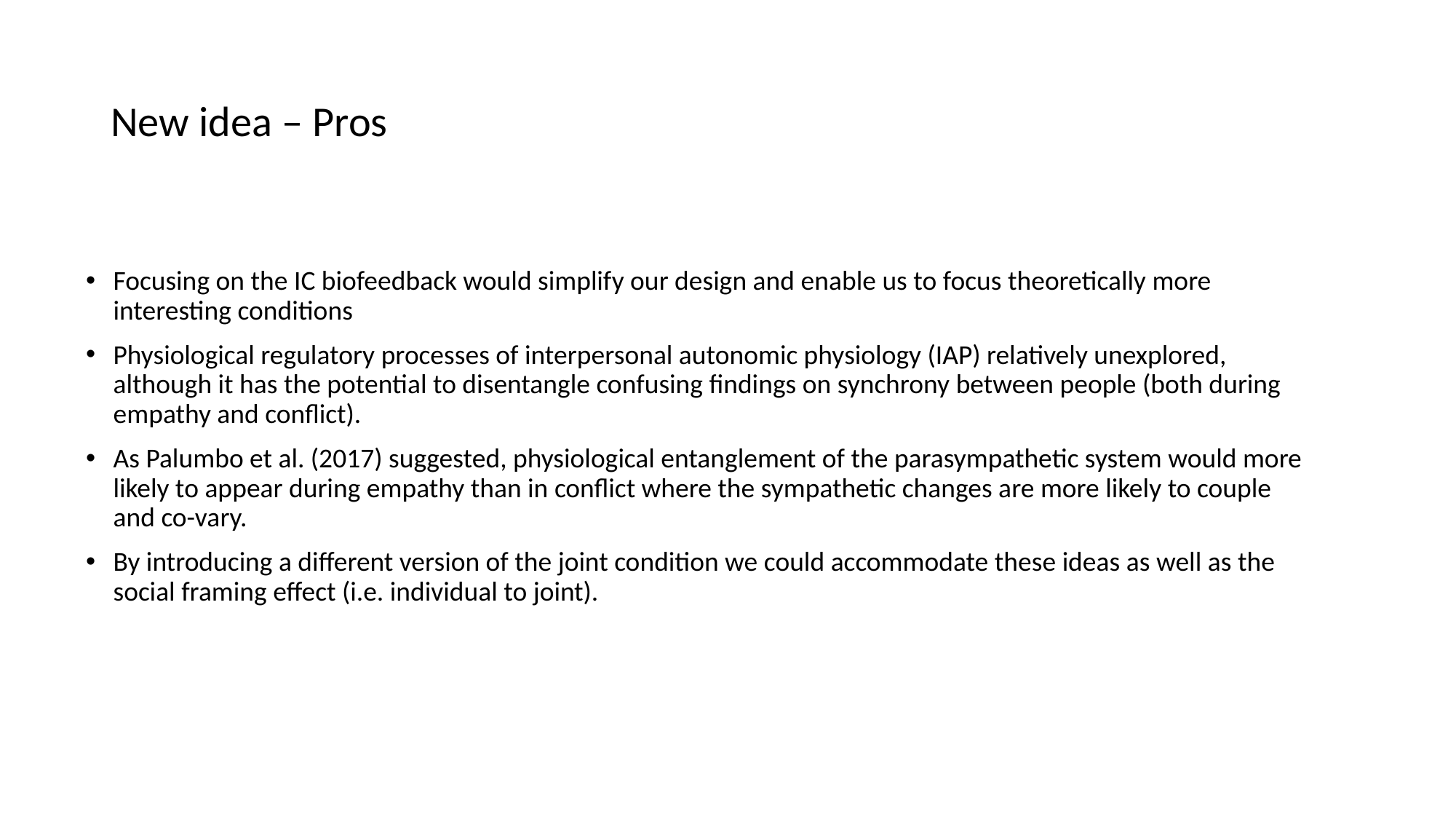

# New idea – Pros

Focusing on the IC biofeedback would simplify our design and enable us to focus theoretically more interesting conditions
Physiological regulatory processes of interpersonal autonomic physiology (IAP) relatively unexplored, although it has the potential to disentangle confusing findings on synchrony between people (both during empathy and conflict).
As Palumbo et al. (2017) suggested, physiological entanglement of the parasympathetic system would more likely to appear during empathy than in conflict where the sympathetic changes are more likely to couple and co-vary.
By introducing a different version of the joint condition we could accommodate these ideas as well as the social framing effect (i.e. individual to joint).